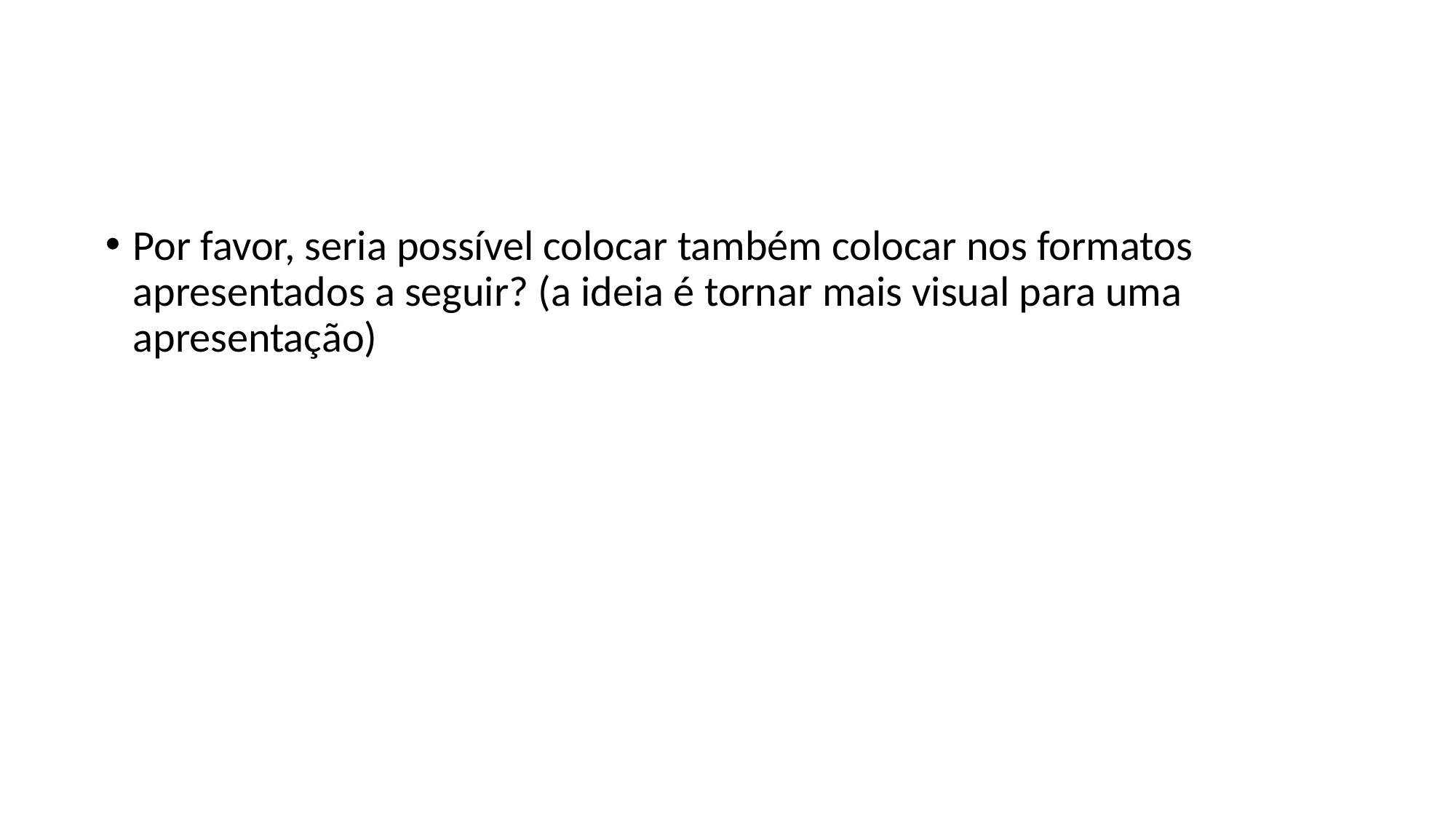

#
Por favor, seria possível colocar também colocar nos formatos apresentados a seguir? (a ideia é tornar mais visual para uma apresentação)